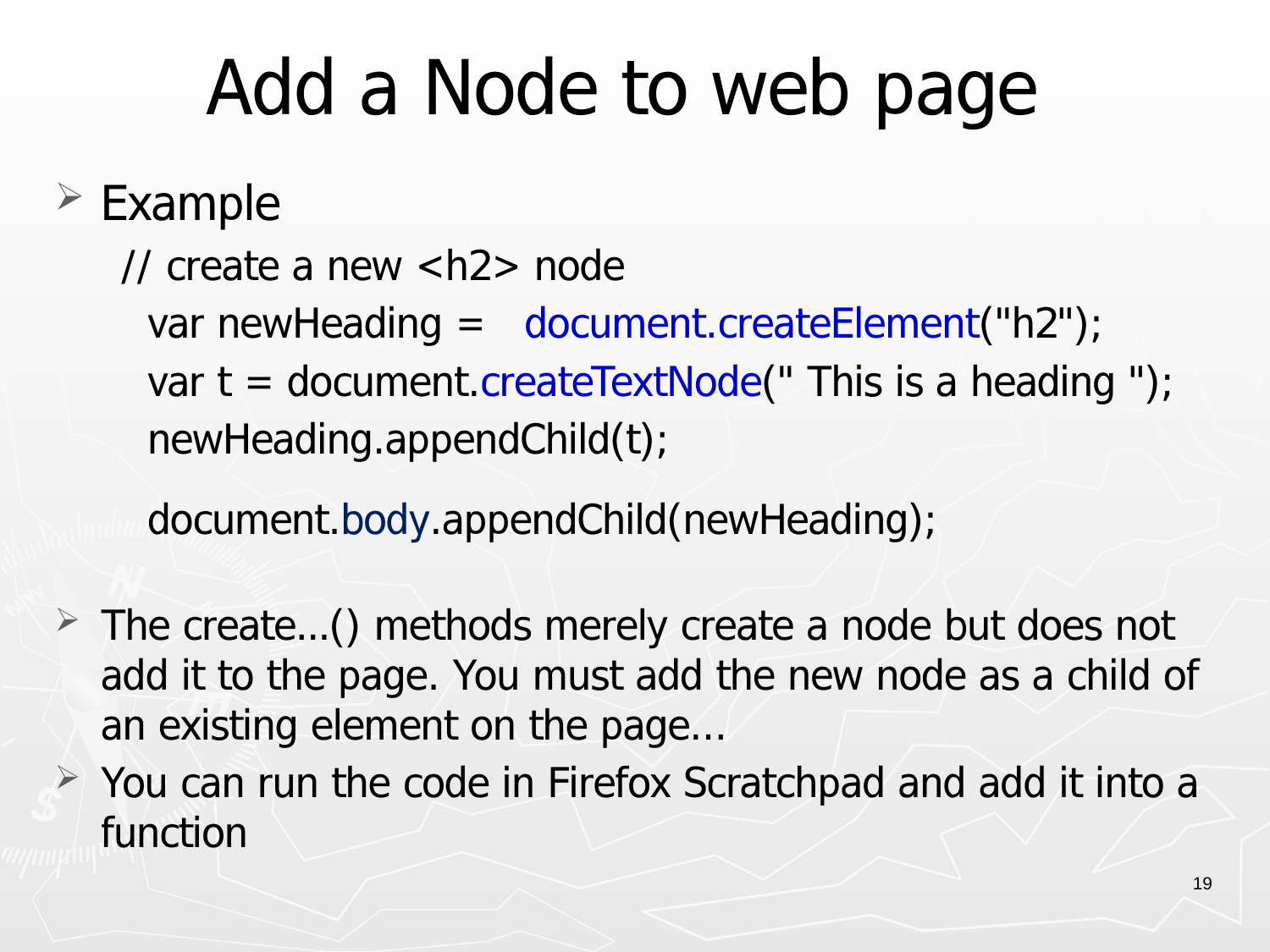

# Add a Node to web page
Example
 // create a new <h2> node
   var newHeading =   document.createElement("h2");
   var t = document.createTextNode(" This is a heading ");
   newHeading.appendChild(t);

   document.body.appendChild(newHeading);

The create…() methods merely create a node but does not add it to the page. You must add the new node as a child of an existing element on the page...
You can run the code in Firefox Scratchpad and add it into a function
19